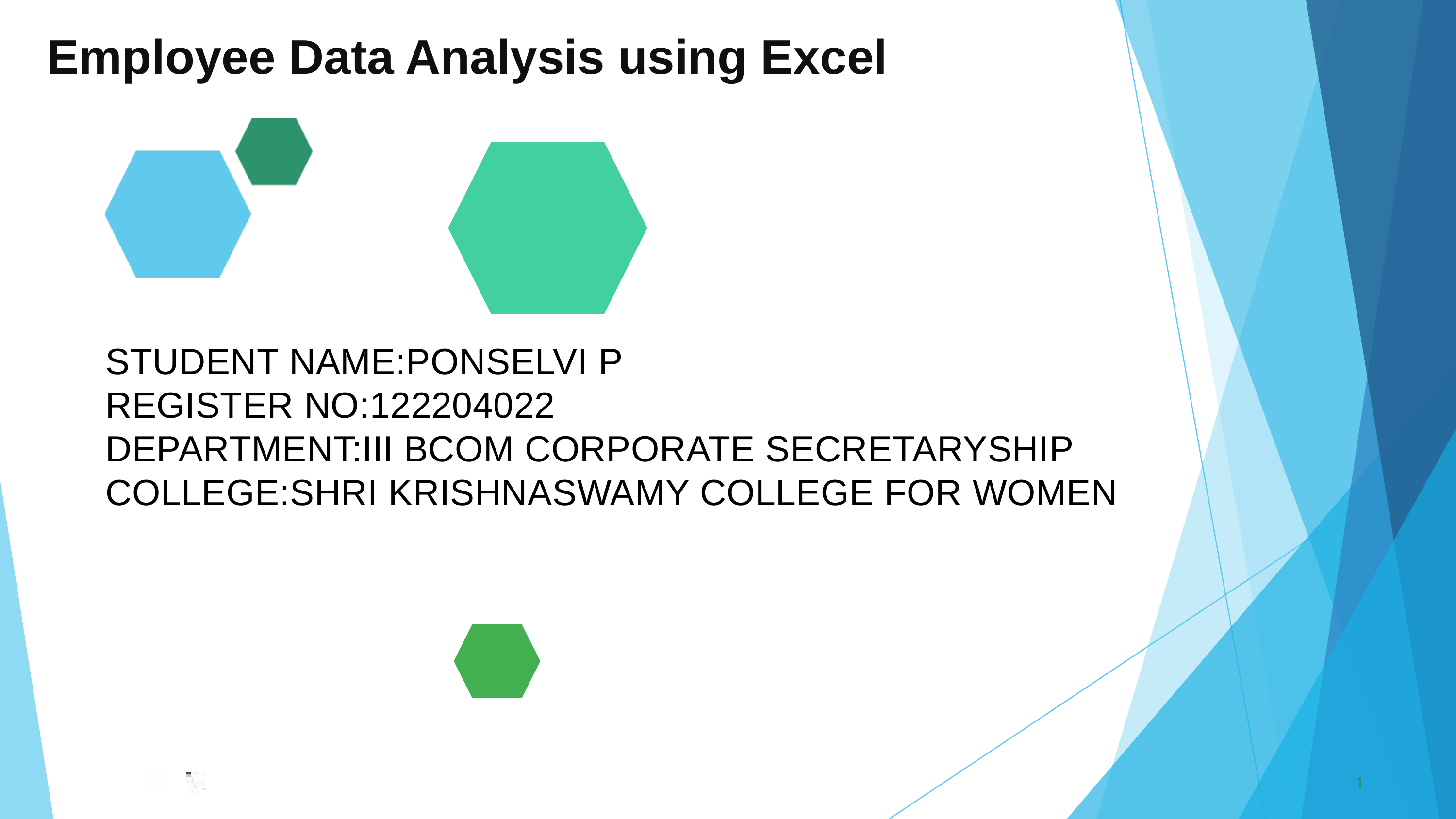

Employee Data Analysis using Excel

STUDENT NAME:PONSELVI P
REGISTER NO:122204022
DEPARTMENT:III BCOM CORPORATE SECRETARYSHIP
COLLEGE:SHRI KRISHNASWAMY COLLEGE FOR WOMEN

1